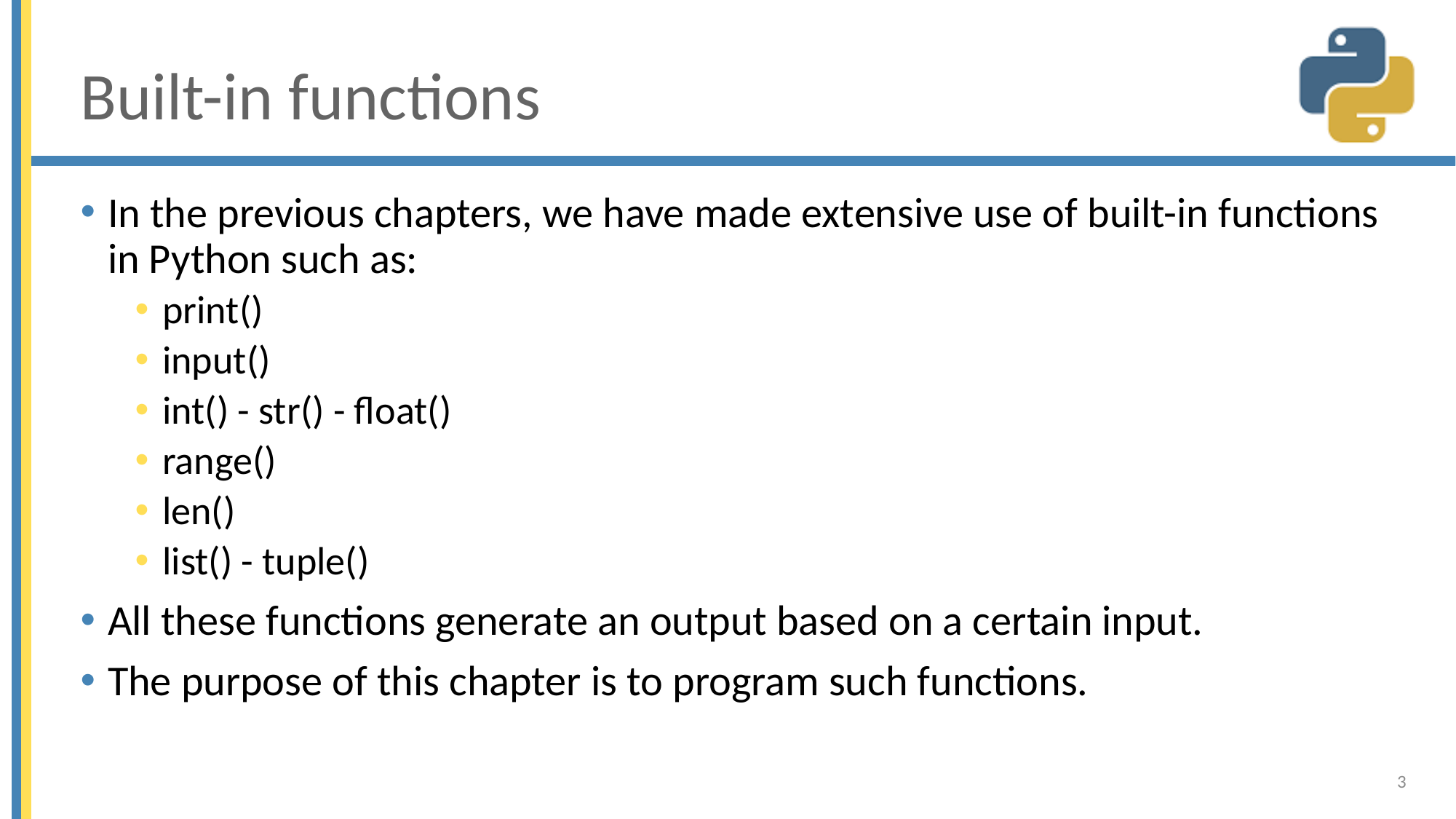

# Built-in functions
In the previous chapters, we have made extensive use of built-in functions in Python such as:
print()
input()
int() - str() - float()
range()
len()
list() - tuple()
All these functions generate an output based on a certain input.
The purpose of this chapter is to program such functions.

3